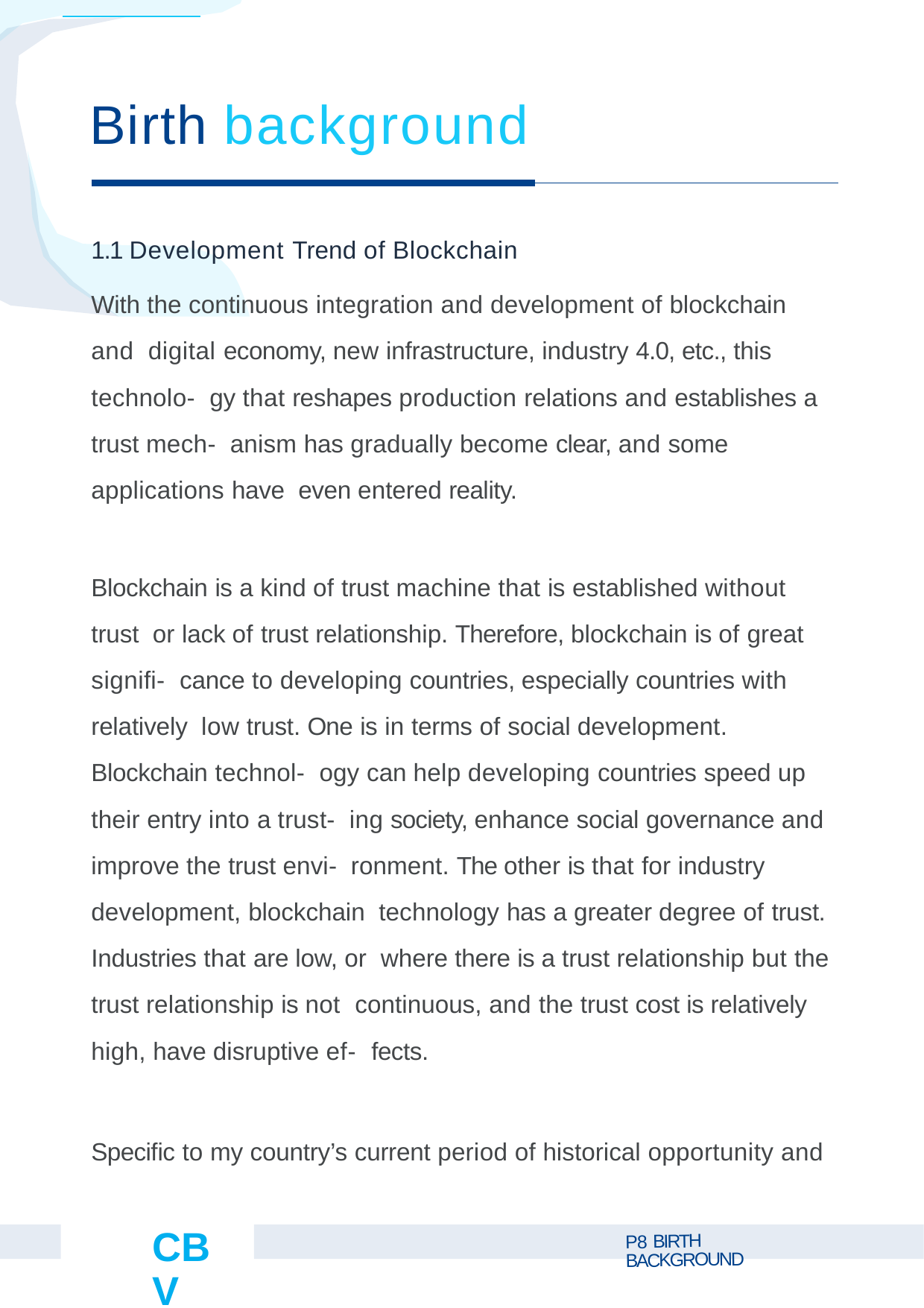

# Birth background

1.1 Development Trend of Blockchain
With the continuous integration and development of blockchain and  digital economy, new infrastructure, industry 4.0, etc., this technolo-  gy that reshapes production relations and establishes a trust mech-  anism has gradually become clear, and some applications have  even entered reality.

Blockchain is a kind of trust machine that is established without trust  or lack of trust relationship. Therefore, blockchain is of great signiﬁ-  cance to developing countries, especially countries with relatively  low trust. One is in terms of social development. Blockchain technol-  ogy can help developing countries speed up their entry into a trust-  ing society, enhance social governance and improve the trust envi-  ronment. The other is that for industry development, blockchain  technology has a greater degree of trust. Industries that are low, or  where there is a trust relationship but the trust relationship is not  continuous, and the trust cost is relatively high, have disruptive ef-  fects.

Speciﬁc to my country’s current period of historical opportunity and

CBV
P8 BIRTH BACKGROUND